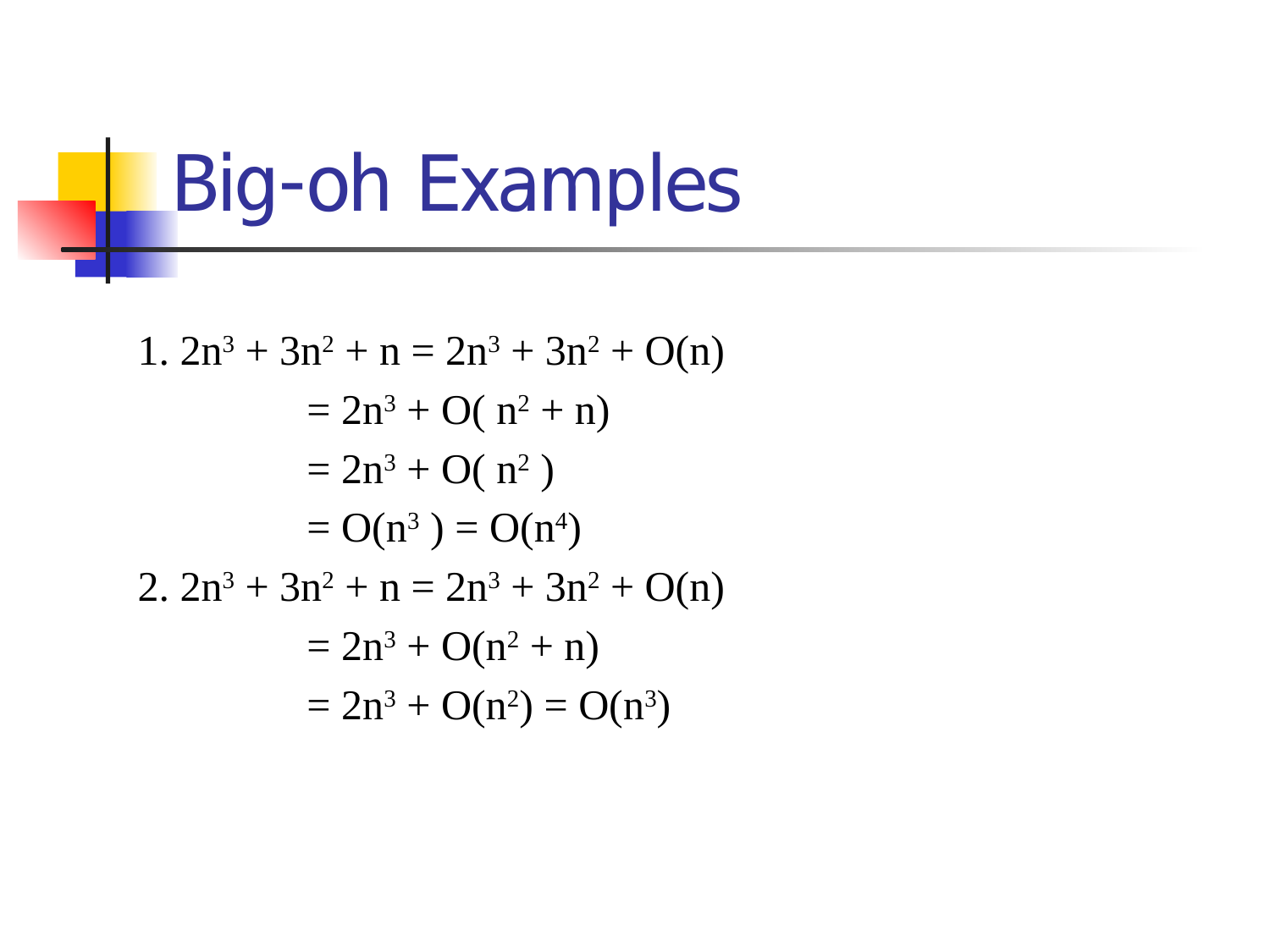

# Big-oh Examples
1. 2n3 + 3n2 + n = 2n3 + 3n2 + O(n)
                = 2n3 + O( n2 + n)
                = 2n3 + O( n2 )
                = O(n3 ) = O(n4)
2. 2n3 + 3n2 + n = 2n3 + 3n2 + O(n)
                = 2n3 + O(n2 + n)
                = 2n3 + O(n2) = O(n3)